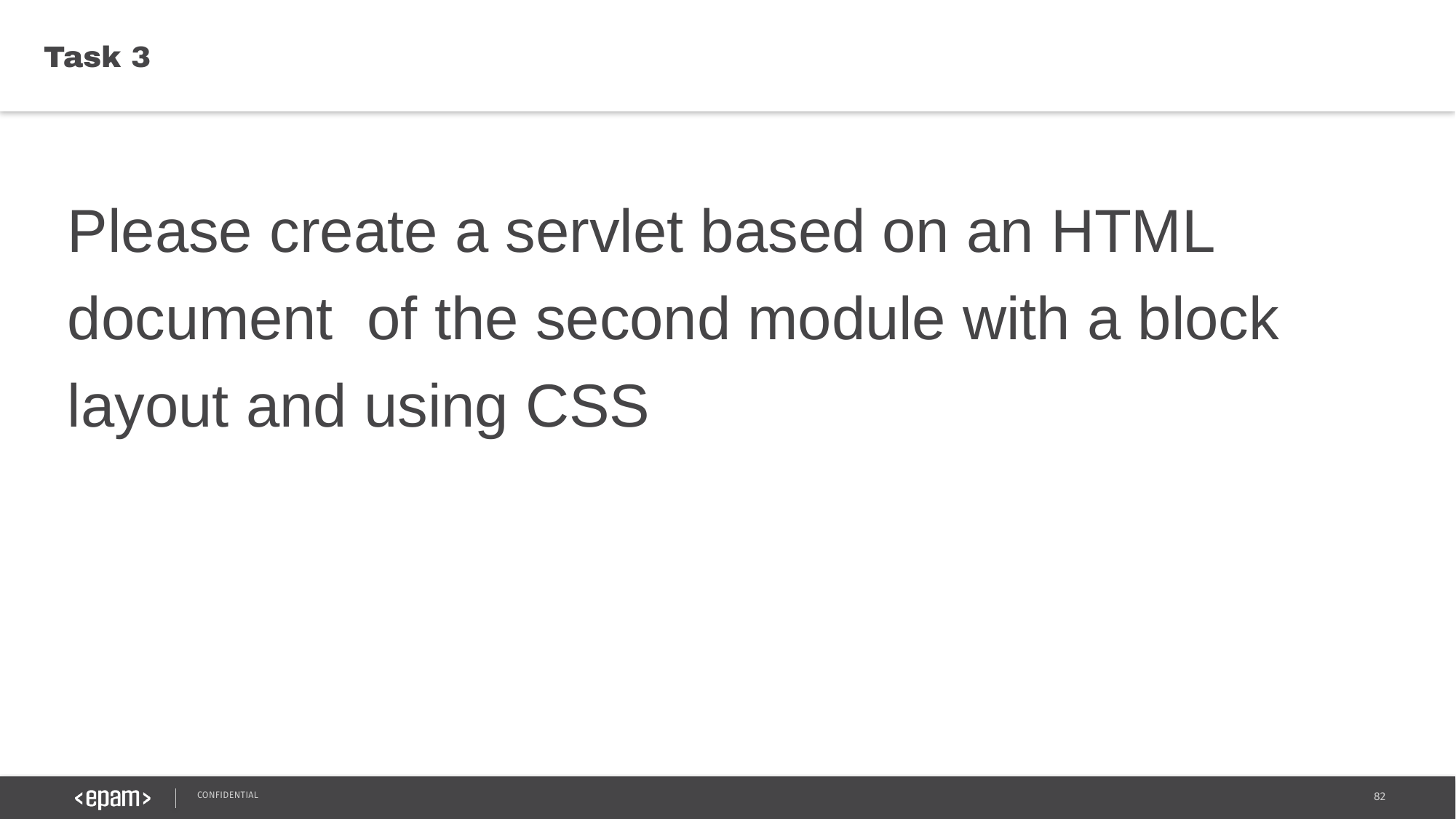

Task 3
Please create a servlet based on an HTML document  of the second module with a block layout and using CSS